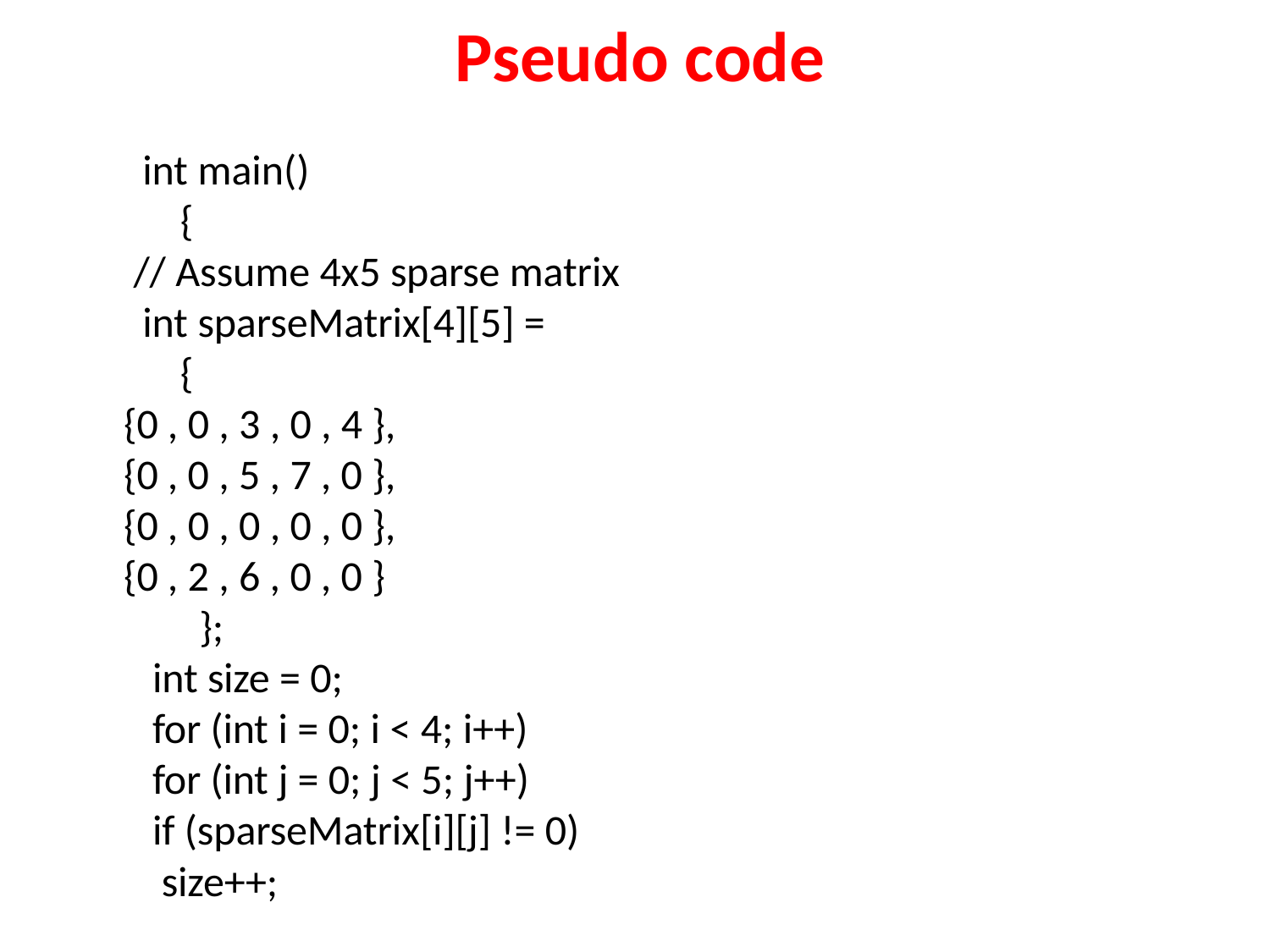

# Pseudo code
int main()
{
// Assume 4x5 sparse matrix
int sparseMatrix[4][5] =
{
{0 , 0 , 3 , 0 , 4 },
{0 , 0 , 5 , 7 , 0 },
{0 , 0 , 0 , 0 , 0 },
{0 , 2 , 6 , 0 , 0 }
};
int size = 0;
for (int i = 0; i < 4; i++)
for (int j = 0; j < 5; j++)
if (sparseMatrix[i][j] != 0)
size++;